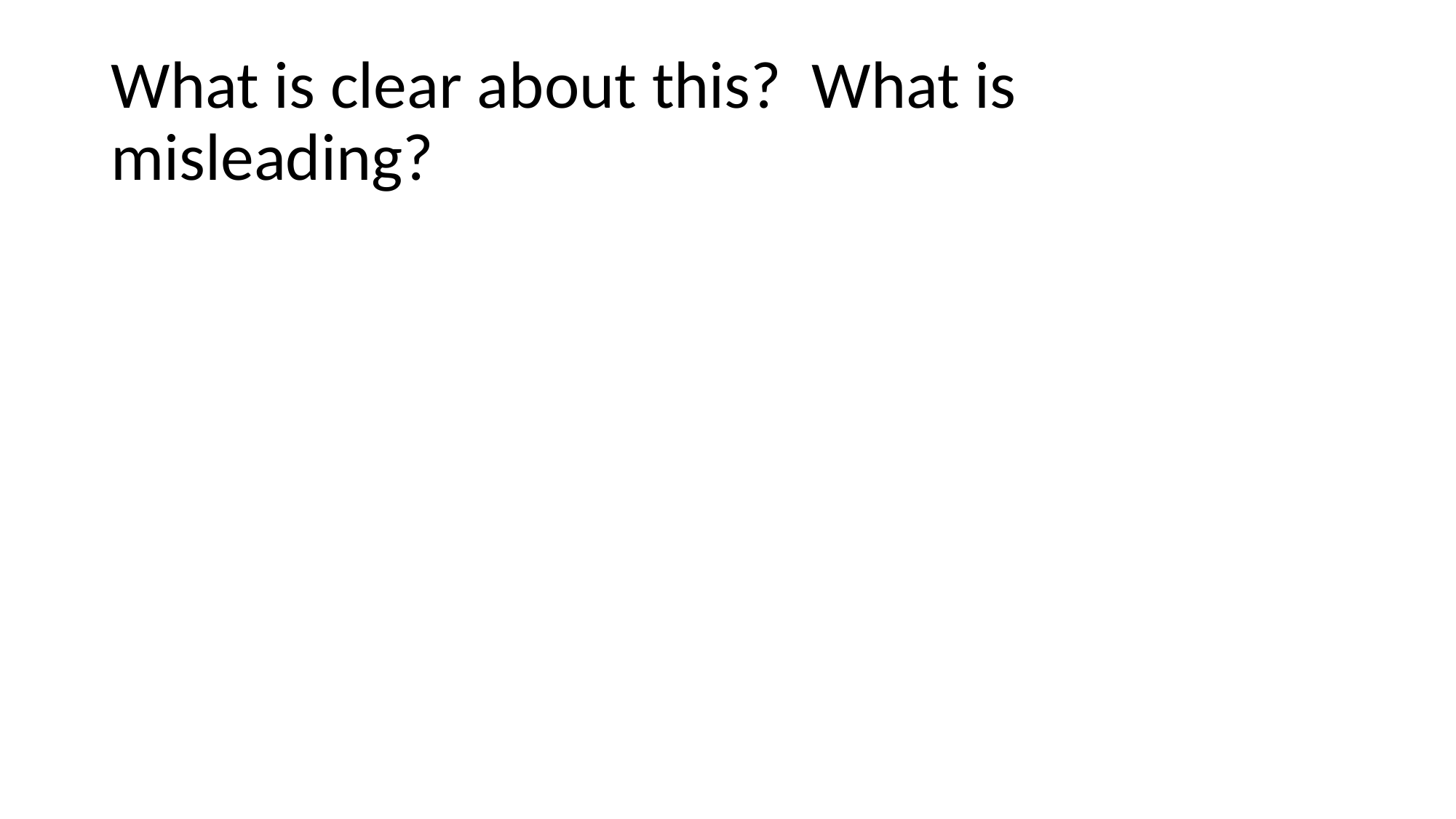

# What is clear about this?  What is misleading?